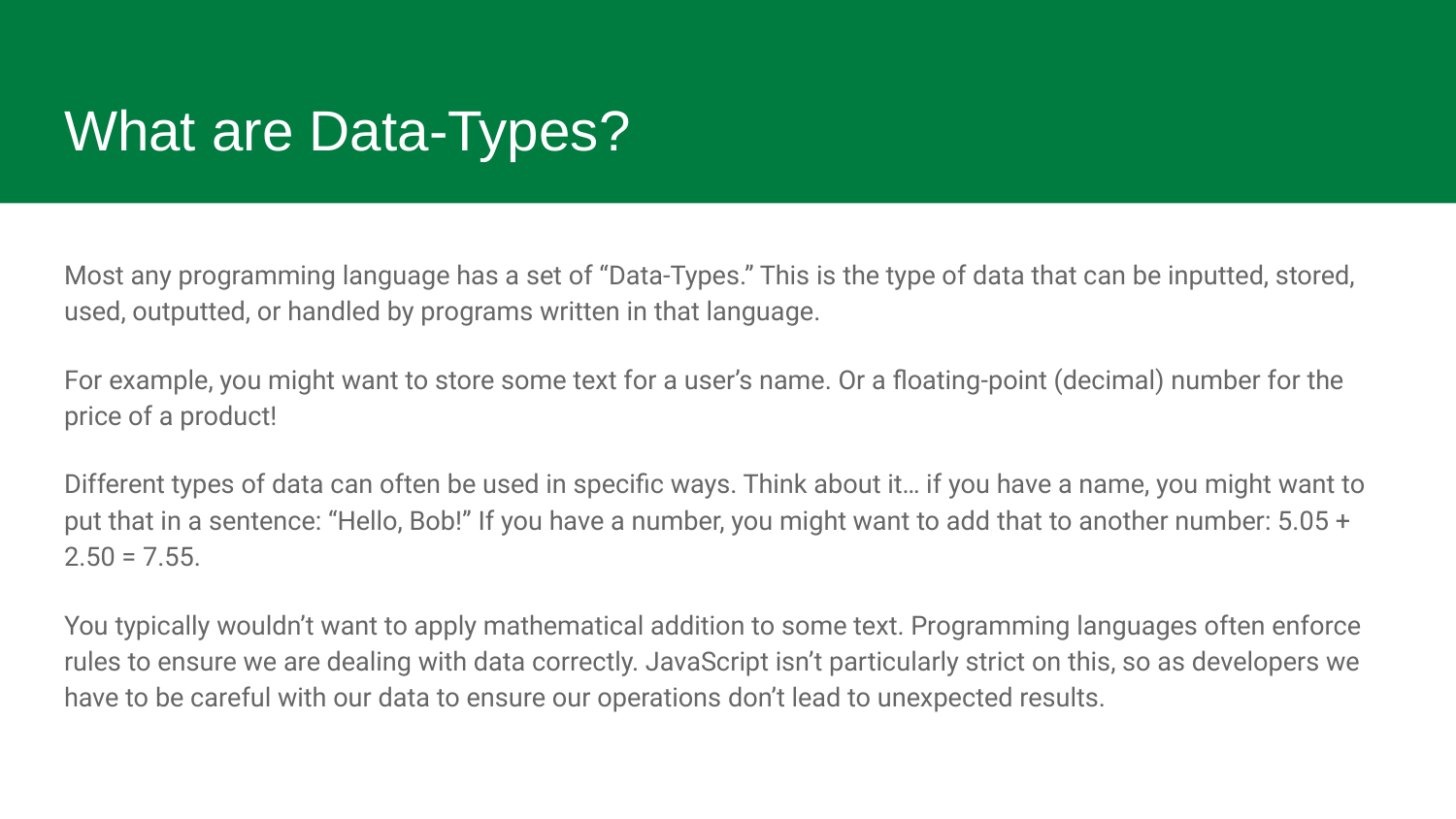

# What are Data-Types?
Most any programming language has a set of “Data-Types.” This is the type of data that can be inputted, stored, used, outputted, or handled by programs written in that language.
For example, you might want to store some text for a user’s name. Or a floating-point (decimal) number for the price of a product!
Different types of data can often be used in specific ways. Think about it… if you have a name, you might want to put that in a sentence: “Hello, Bob!” If you have a number, you might want to add that to another number: 5.05 + 2.50 = 7.55.
You typically wouldn’t want to apply mathematical addition to some text. Programming languages often enforce rules to ensure we are dealing with data correctly. JavaScript isn’t particularly strict on this, so as developers we have to be careful with our data to ensure our operations don’t lead to unexpected results.